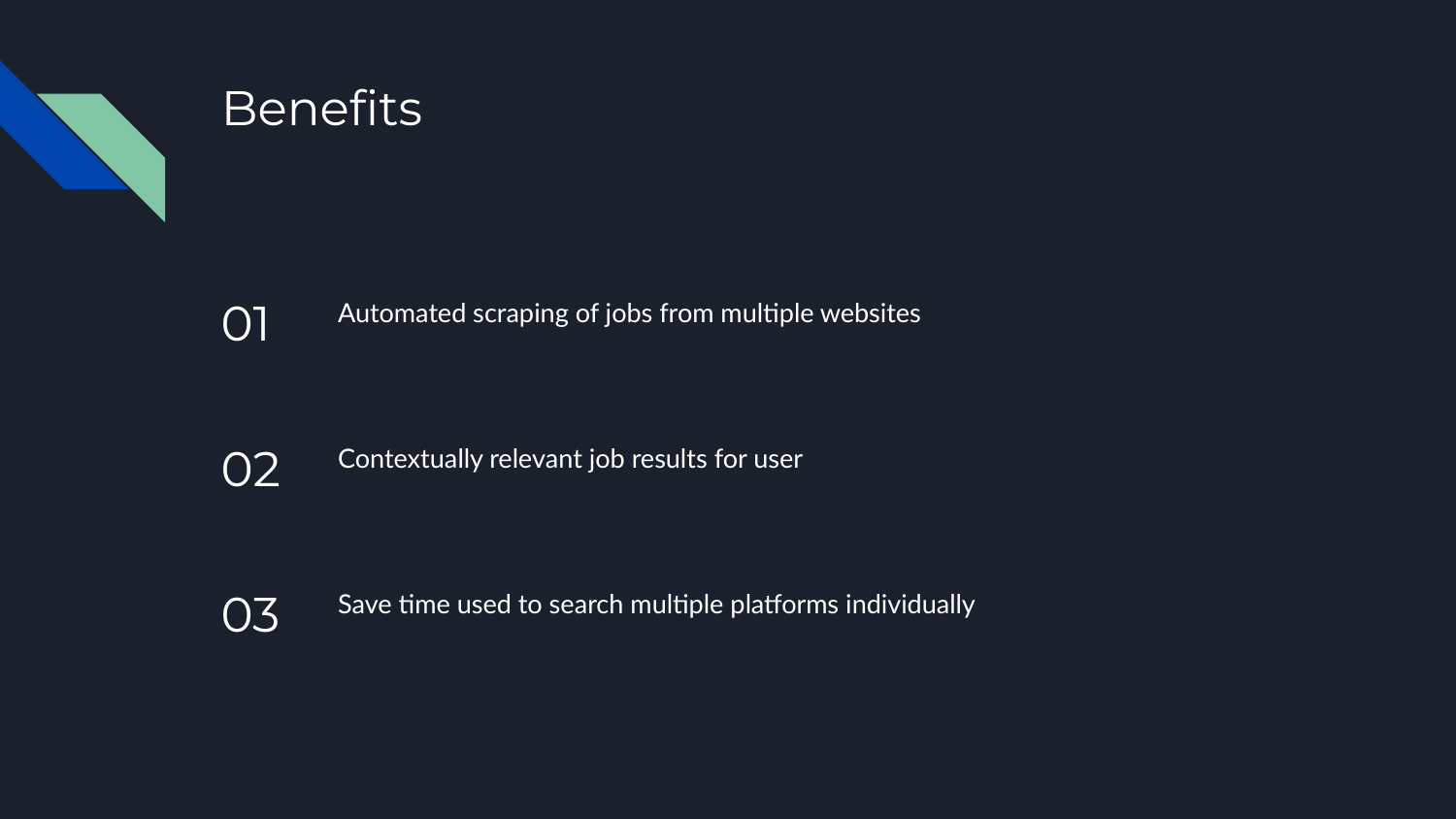

# Benefits
01

Automated scraping of jobs from multiple websites
02

Contextually relevant job results for user
03
Save time used to search multiple platforms individually